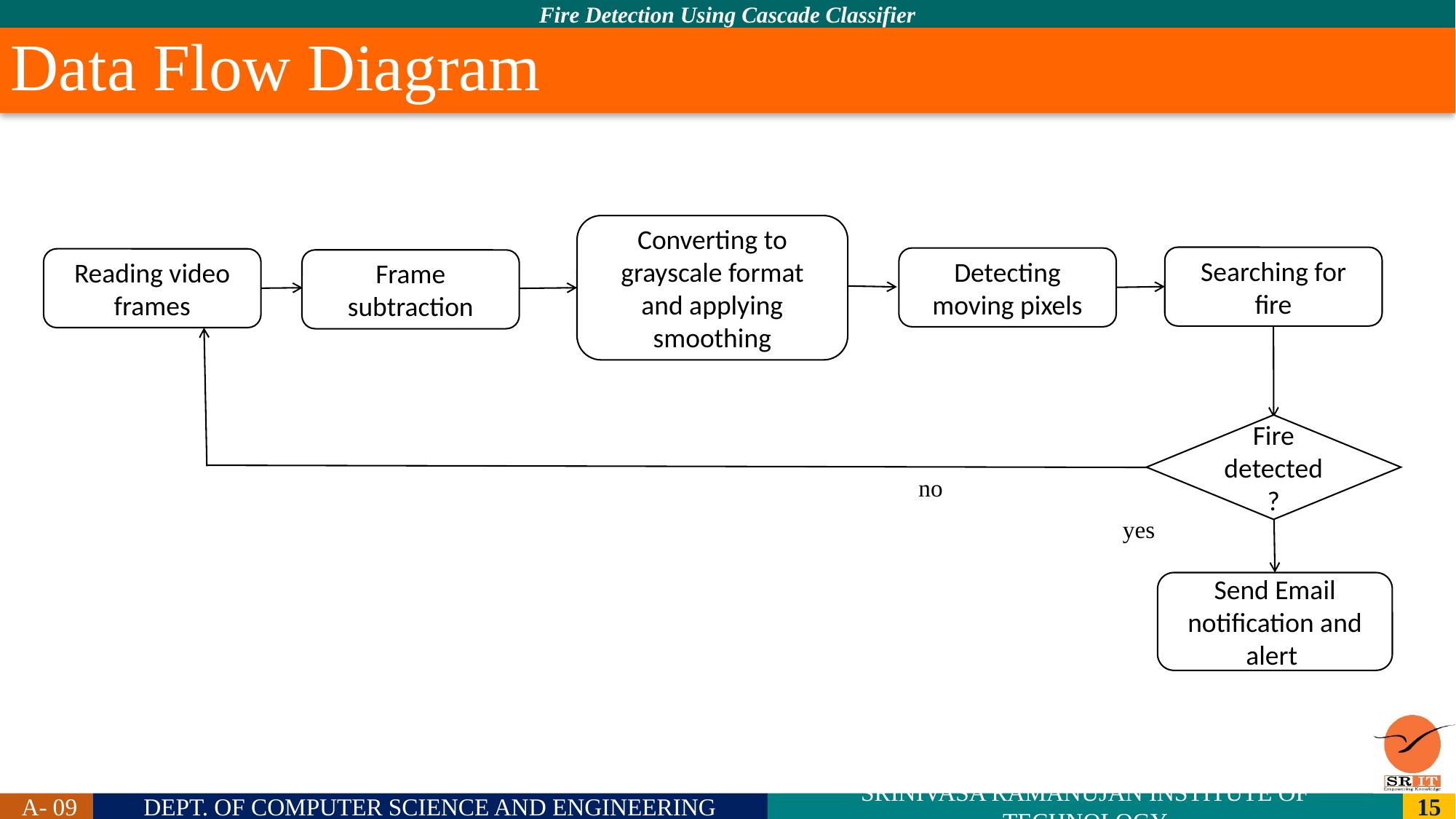

# Data Flow Diagram

                                                                                                                                                                       no
                                                                                                                                                                                                         yes
Converting to grayscale format
and applying smoothing
Searching for fire
Detecting moving pixels
Reading video frames
Frame subtraction
Fire detected?
Send Email notification and alert